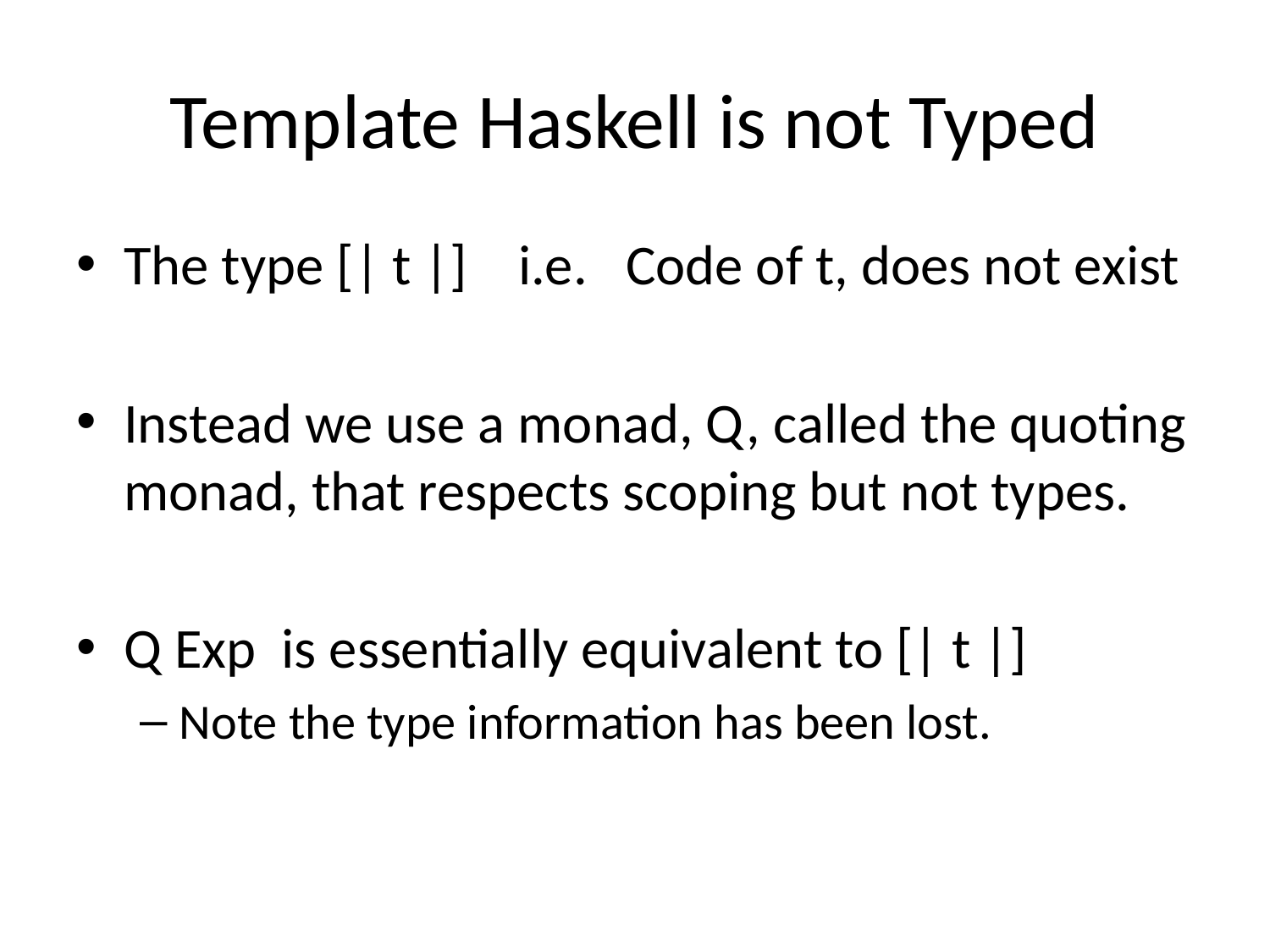

# Template Haskell is not Typed
The type [| t |]    i.e.   Code of t, does not exist

Instead we use a monad, Q, called the quoting monad, that respects scoping but not types.

Q Exp  is essentially equivalent to [| t |]
Note the type information has been lost.